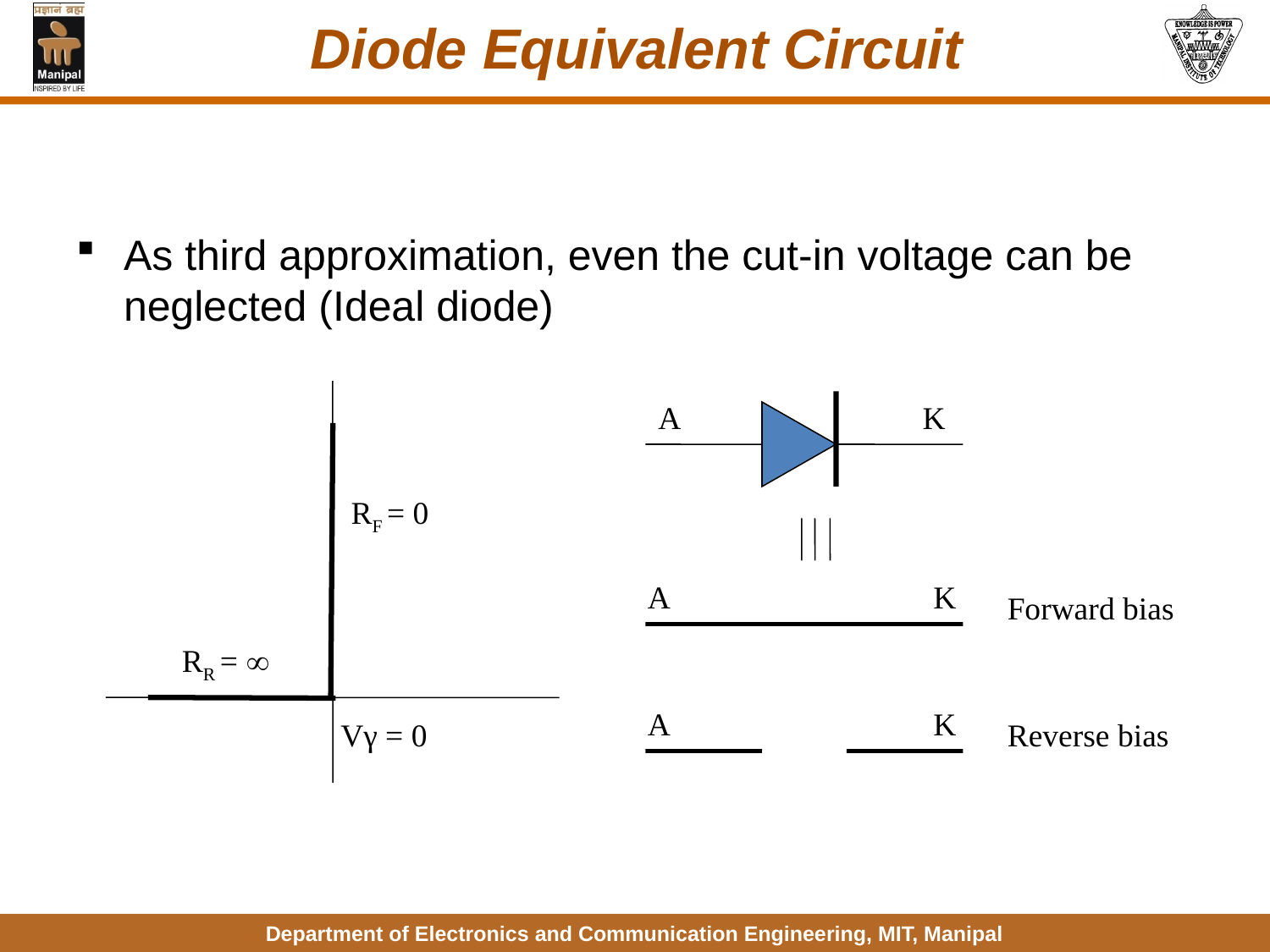

# Diode Equivalent Circuit
As third approximation, even the cut-in voltage can be neglected (Ideal diode)

A
K

RF = 0

A
K

RR = ∞

A
K
Vγ = 0

Forward bias
Reverse bias